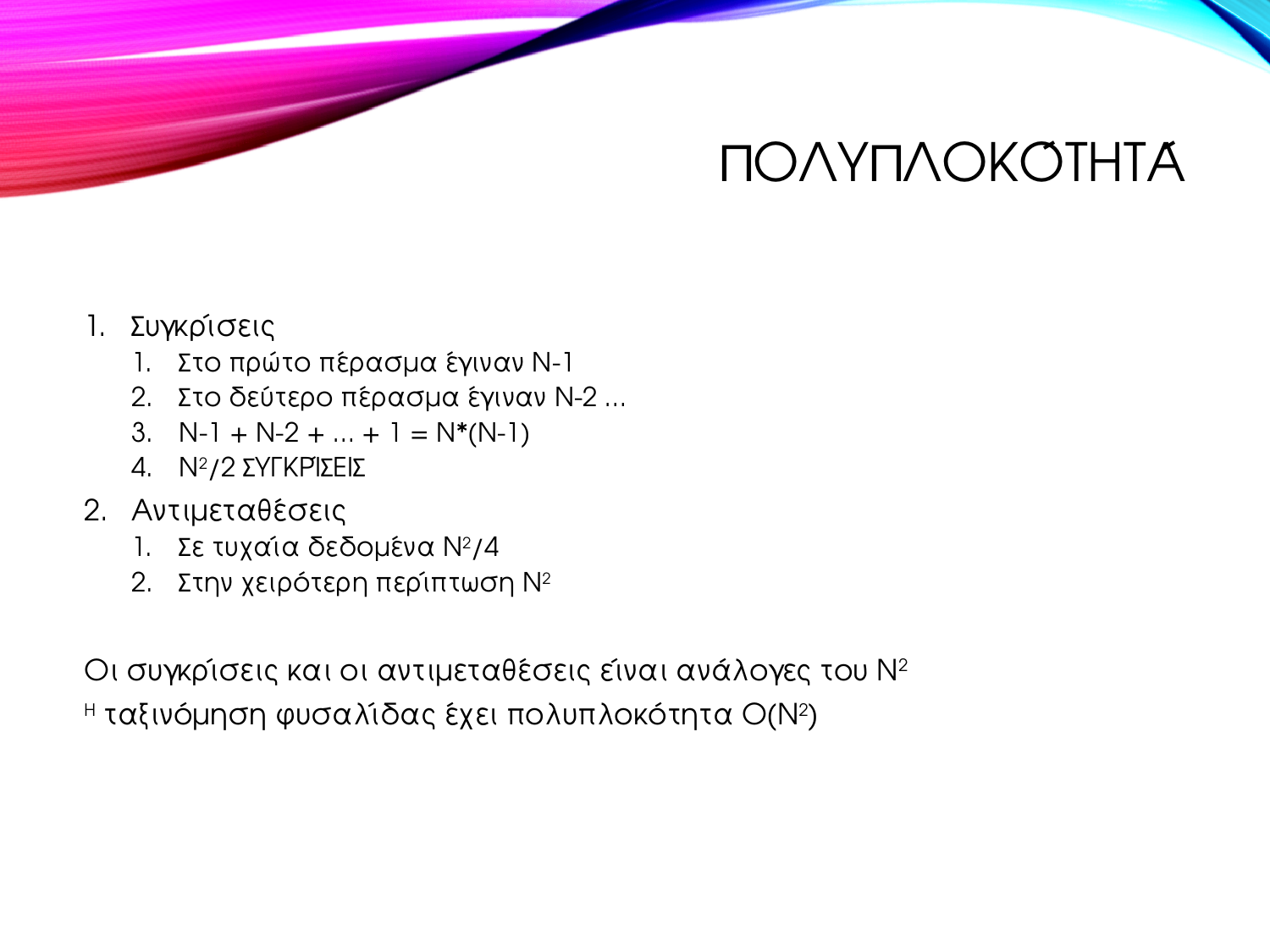

# Πολυπλοκότητά
Συγκρίσεις
Στο πρώτο πέρασμα έγιναν N-1
Στο δεύτερο πέρασμα έγιναν Ν-2 …
N-1 + N-2 + … + 1 = N*(N-1)
N2/2 ΣΥΓΚΡΊΣΕΙΣ
Αντιμεταθέσεις
Σε τυχαία δεδομένα N2/4
Στην χειρότερη περίπτωση N2

Οι συγκρίσεις και οι αντιμεταθέσεις είναι ανάλογες του N2
Η ταξινόμηση φυσαλίδας έχει πολυπλοκότητα Ο(Ν2)